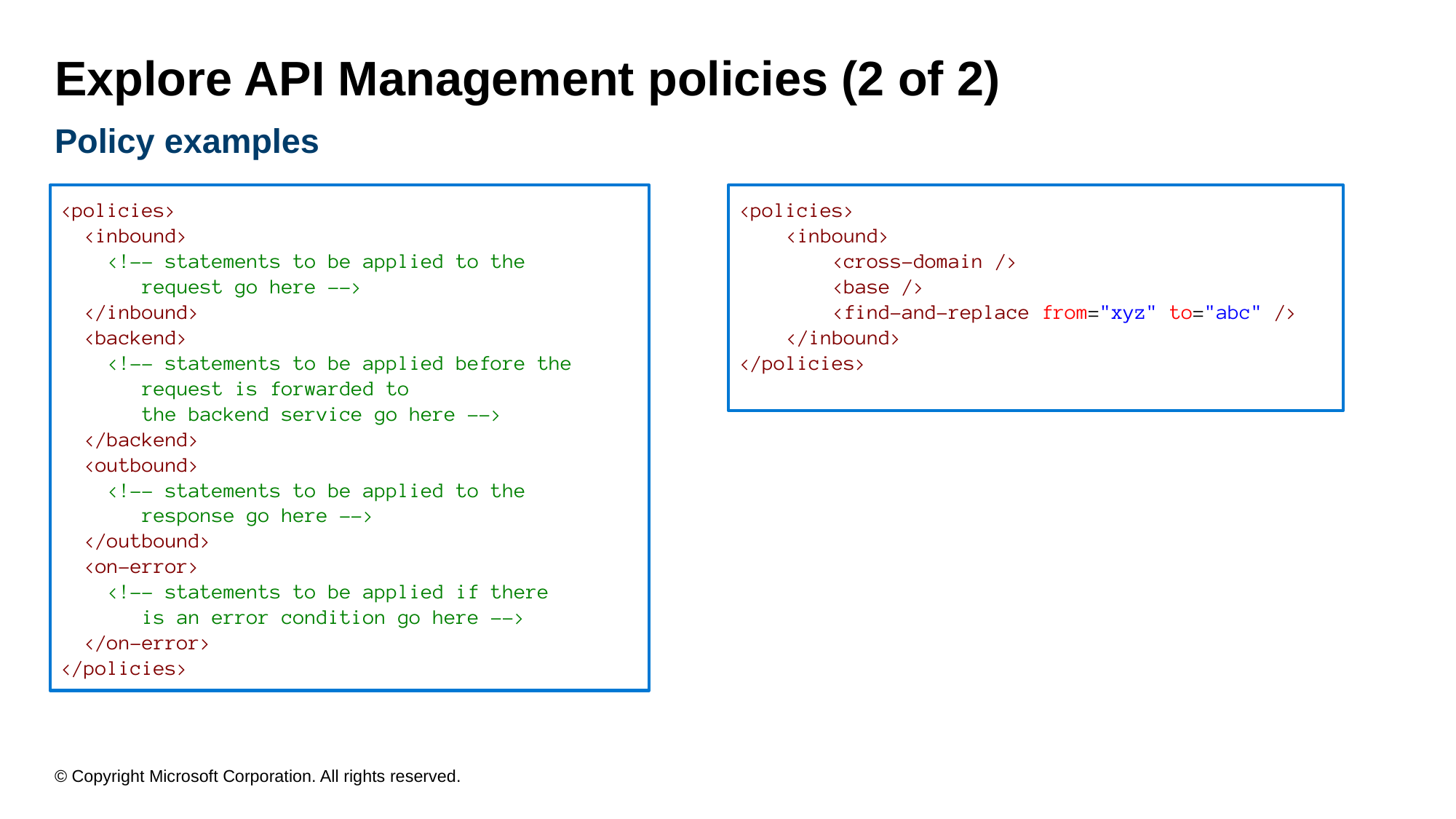

# Explore API Management policies (2 of 2)
Policy examples
<policies>
  <inbound>
    <!-- statements to be applied to the
       request go here -->
  </inbound>
  <backend>
    <!-- statements to be applied before the
       request is forwarded to
       the backend service go here -->
  </backend>
  <outbound>
    <!-- statements to be applied to the
       response go here -->
  </outbound>
  <on-error>
    <!-- statements to be applied if there
       is an error condition go here -->
  </on-error>
</policies>
<policies>
    <inbound>
        <cross-domain />
        <base />
        <find-and-replace from="xyz" to="abc" />
    </inbound>
</policies>